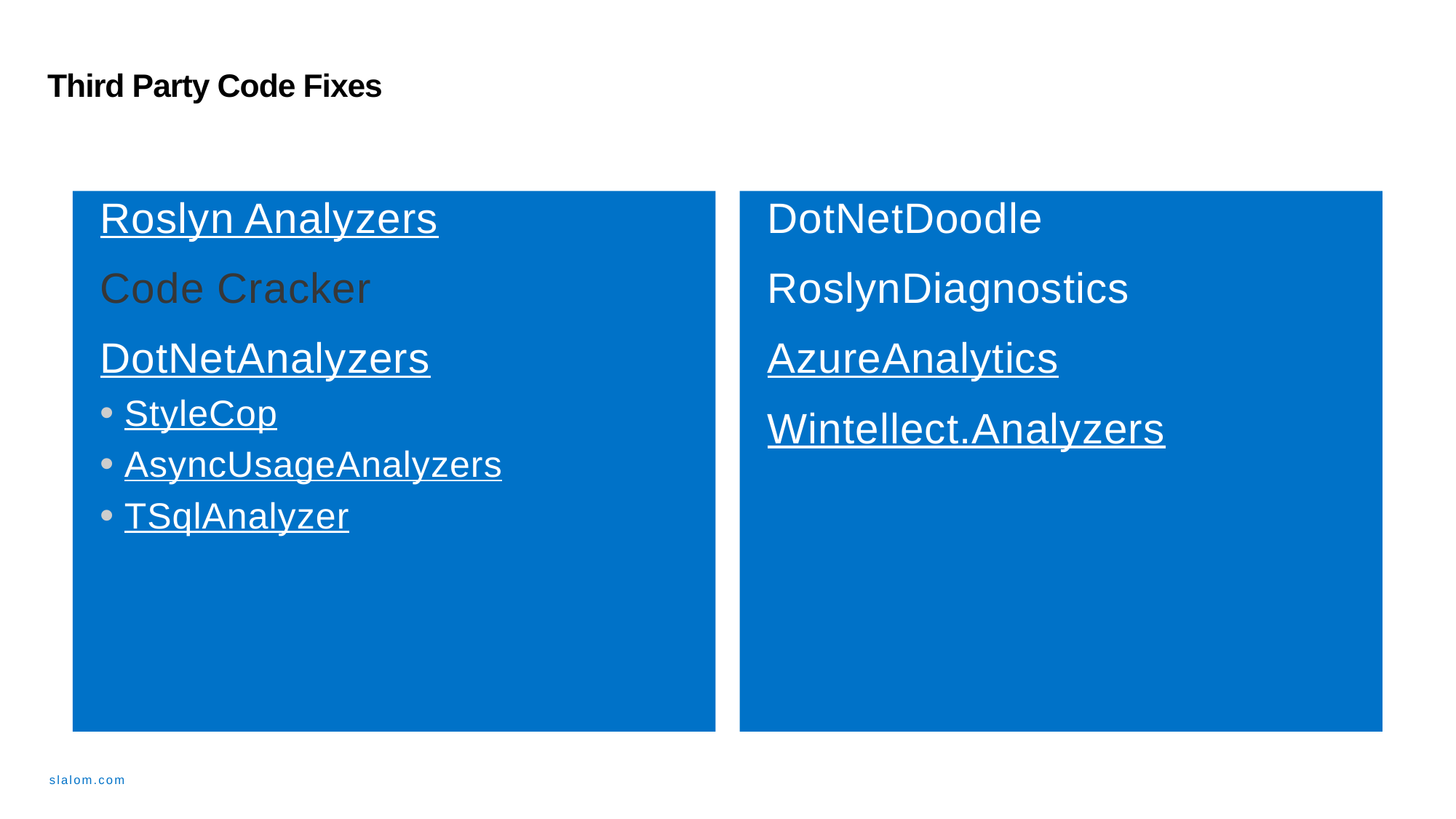

# Third Party Code Fixes
Roslyn Analyzers
Code Cracker
DotNetAnalyzers
StyleCop
AsyncUsageAnalyzers
TSqlAnalyzer
DotNetDoodle
RoslynDiagnostics
AzureAnalytics
Wintellect.Analyzers